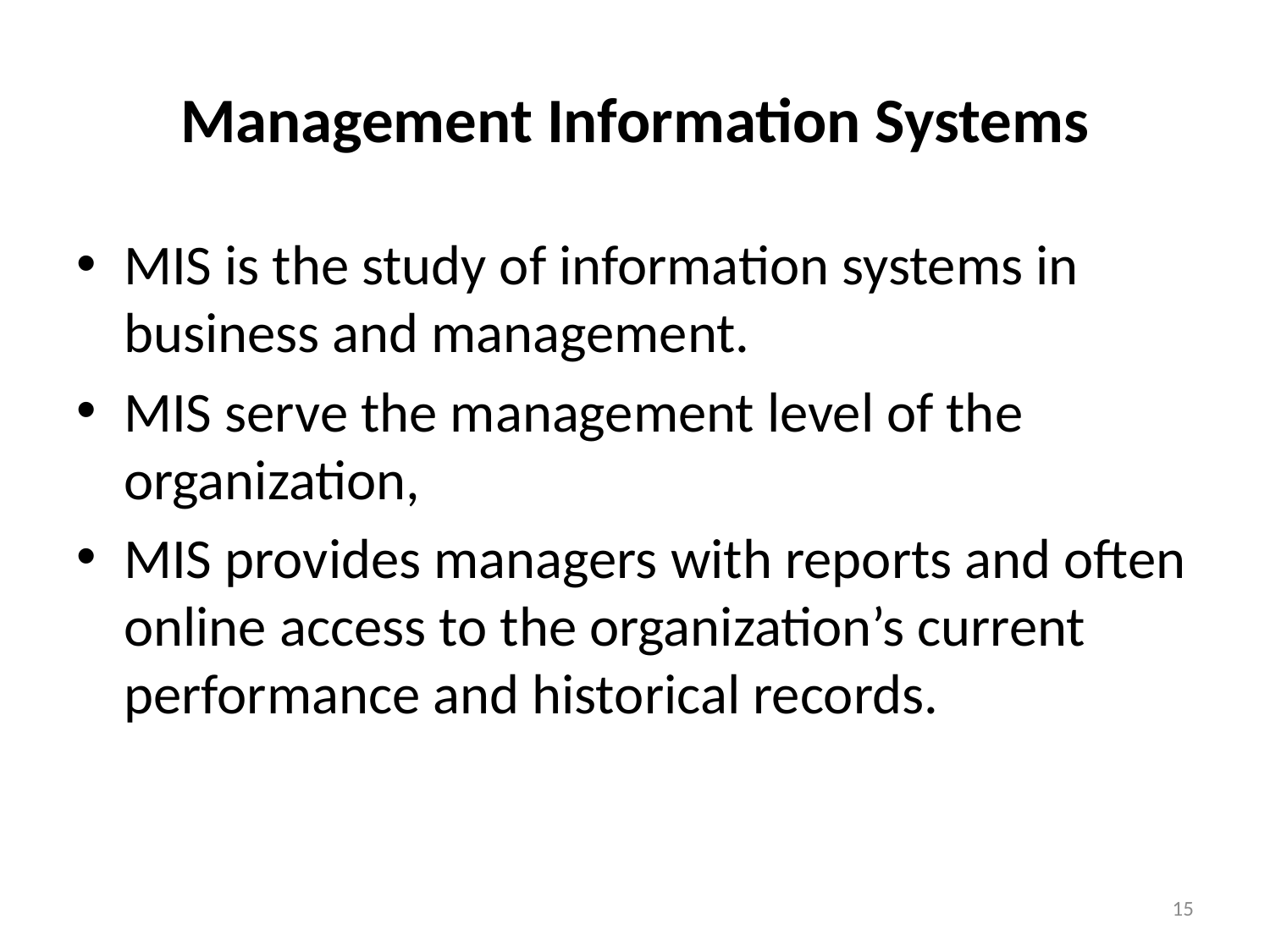

# Management Information Systems
MIS is the study of information systems in business and management.
MIS serve the management level of the organization,
MIS provides managers with reports and often online access to the organization’s current performance and historical records.
15